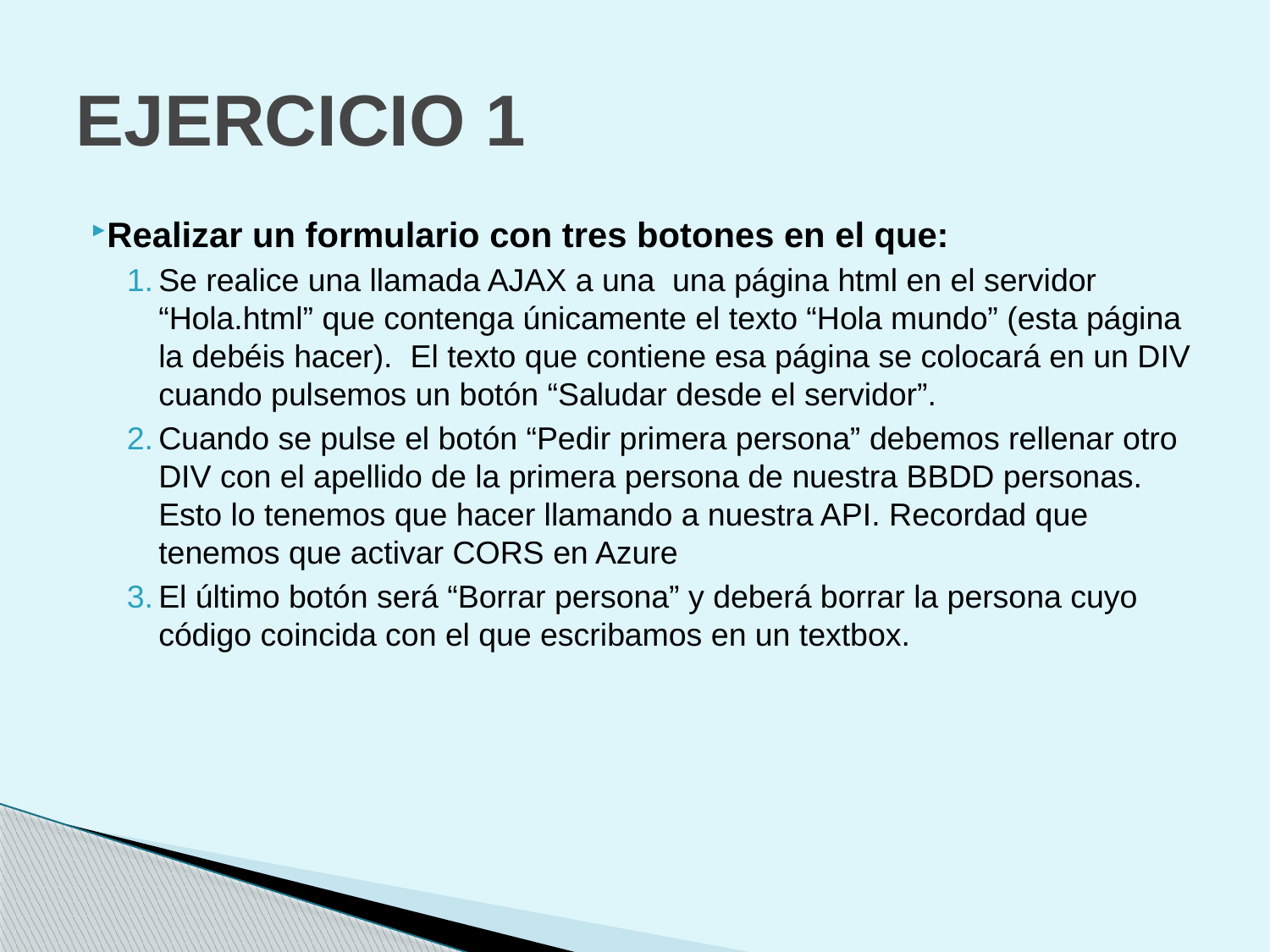

# EJERCICIO 1
Realizar un formulario con tres botones en el que:
Se realice una llamada AJAX a una  una página html en el servidor “Hola.html” que contenga únicamente el texto “Hola mundo” (esta página la debéis hacer).  El texto que contiene esa página se colocará en un DIV cuando pulsemos un botón “Saludar desde el servidor”.
Cuando se pulse el botón “Pedir primera persona” debemos rellenar otro DIV con el apellido de la primera persona de nuestra BBDD personas. Esto lo tenemos que hacer llamando a nuestra API. Recordad que tenemos que activar CORS en Azure
El último botón será “Borrar persona” y deberá borrar la persona cuyo código coincida con el que escribamos en un textbox.